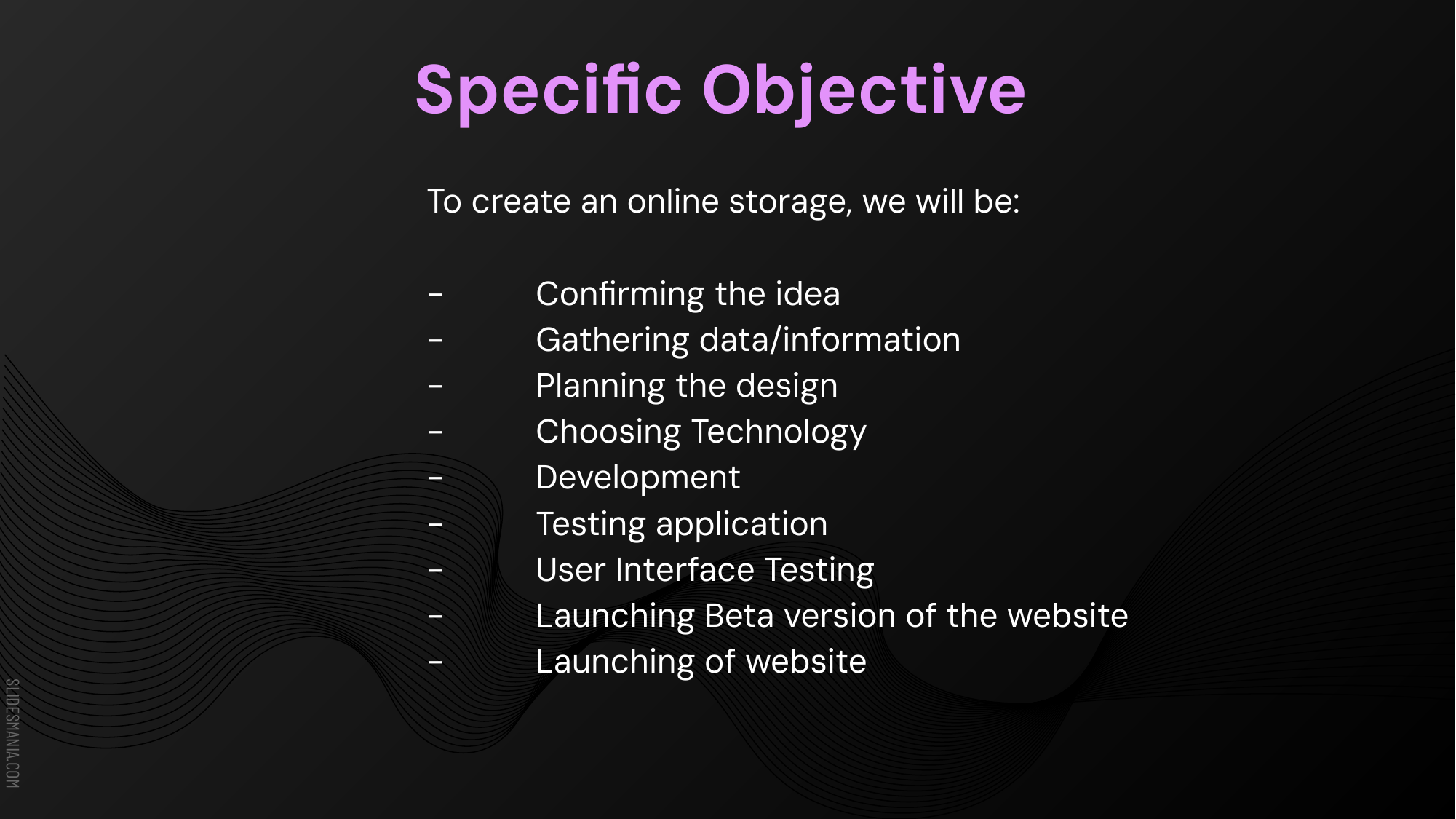

# Specific Objective
To create an online storage, we will be:

-	Confirming the idea
-	Gathering data/information
-	Planning the design
-	Choosing Technology
-	Development
-	Testing application
-	User Interface Testing
-	Launching Beta version of the website
-	Launching of website